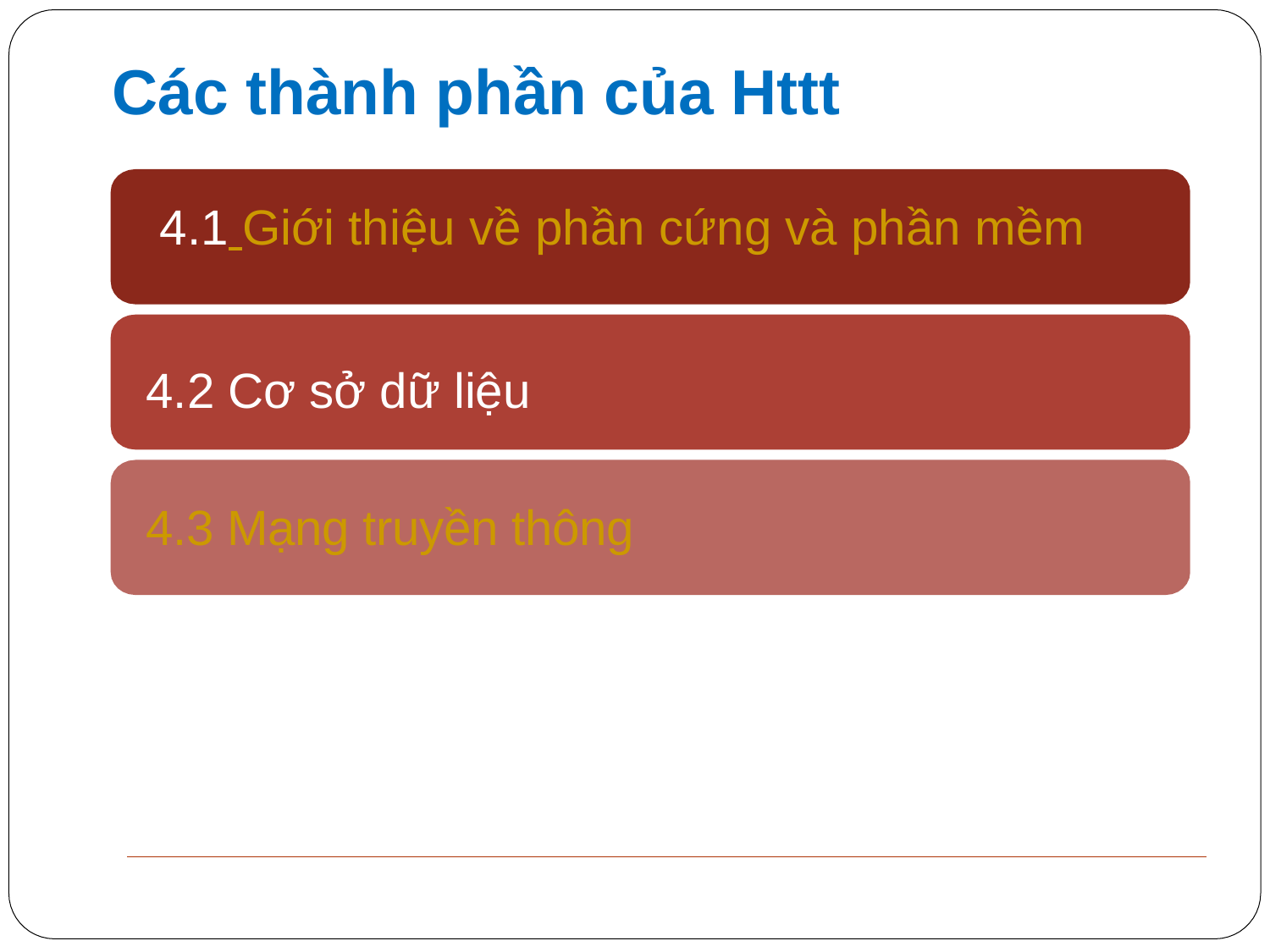

# Các thành phần của Httt

 4.1 Giới thiệu về phần cứng và phần mềm

4.2 Cơ sở dữ liệu

4.3 Mạng truyền thông